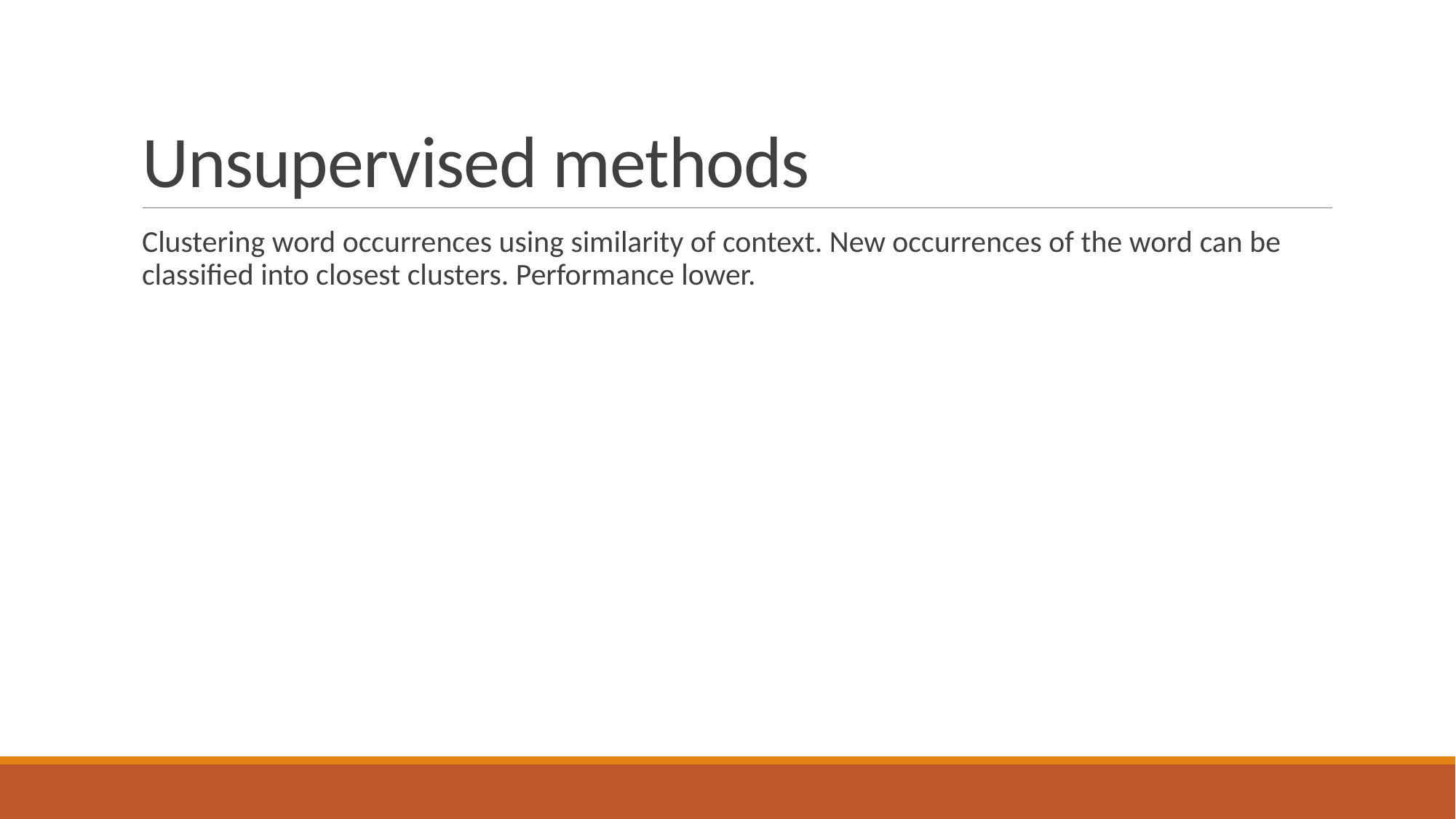

# Unsupervised methods
Clustering word occurrences using similarity of context. New occurrences of the word can be classified into closest clusters. Performance lower.